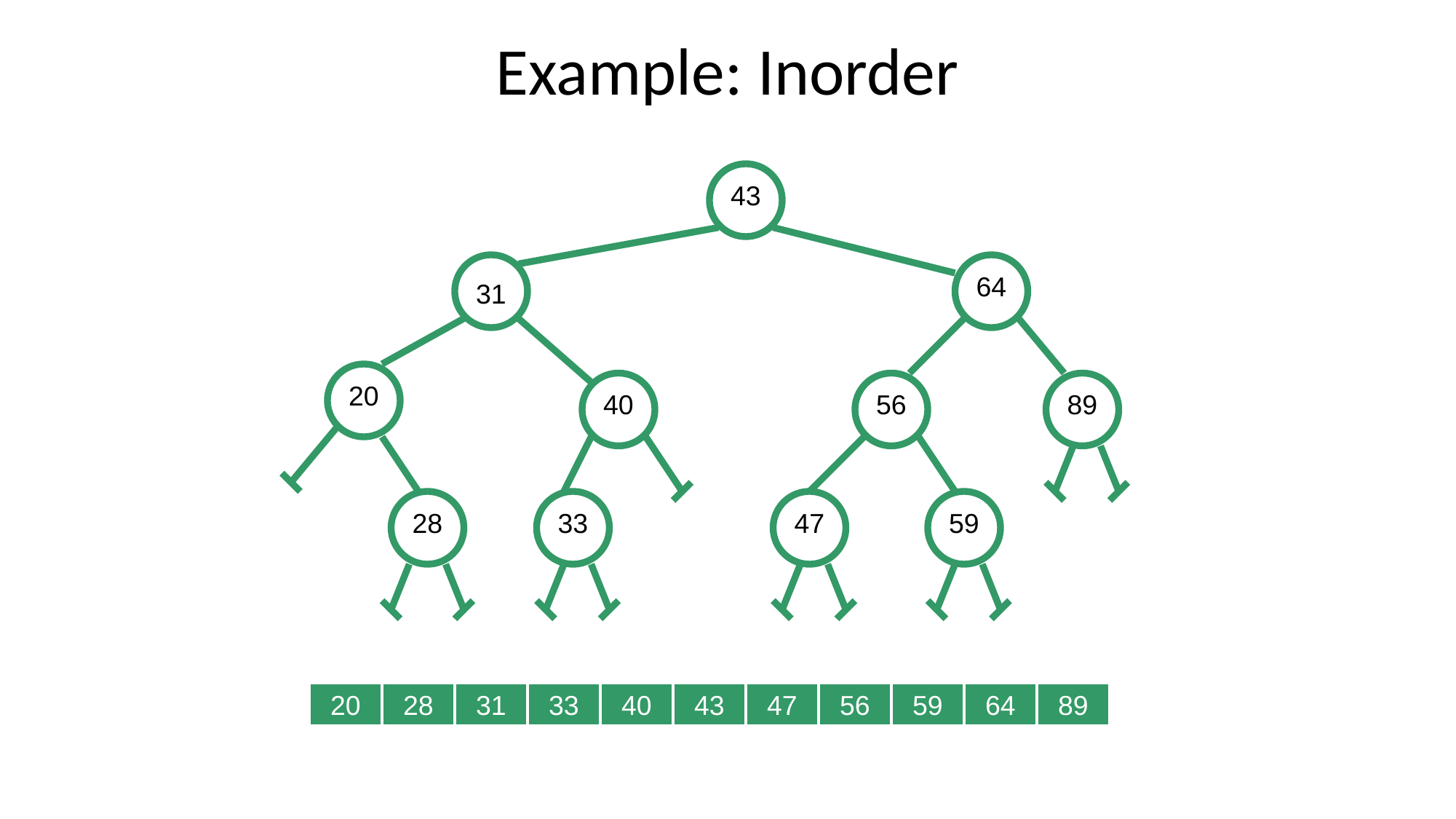

# Example: Inorder

43

43

31

64
64
31

20
20

40

56

89
40
56
89

28

33

47

59
28
33
47
59